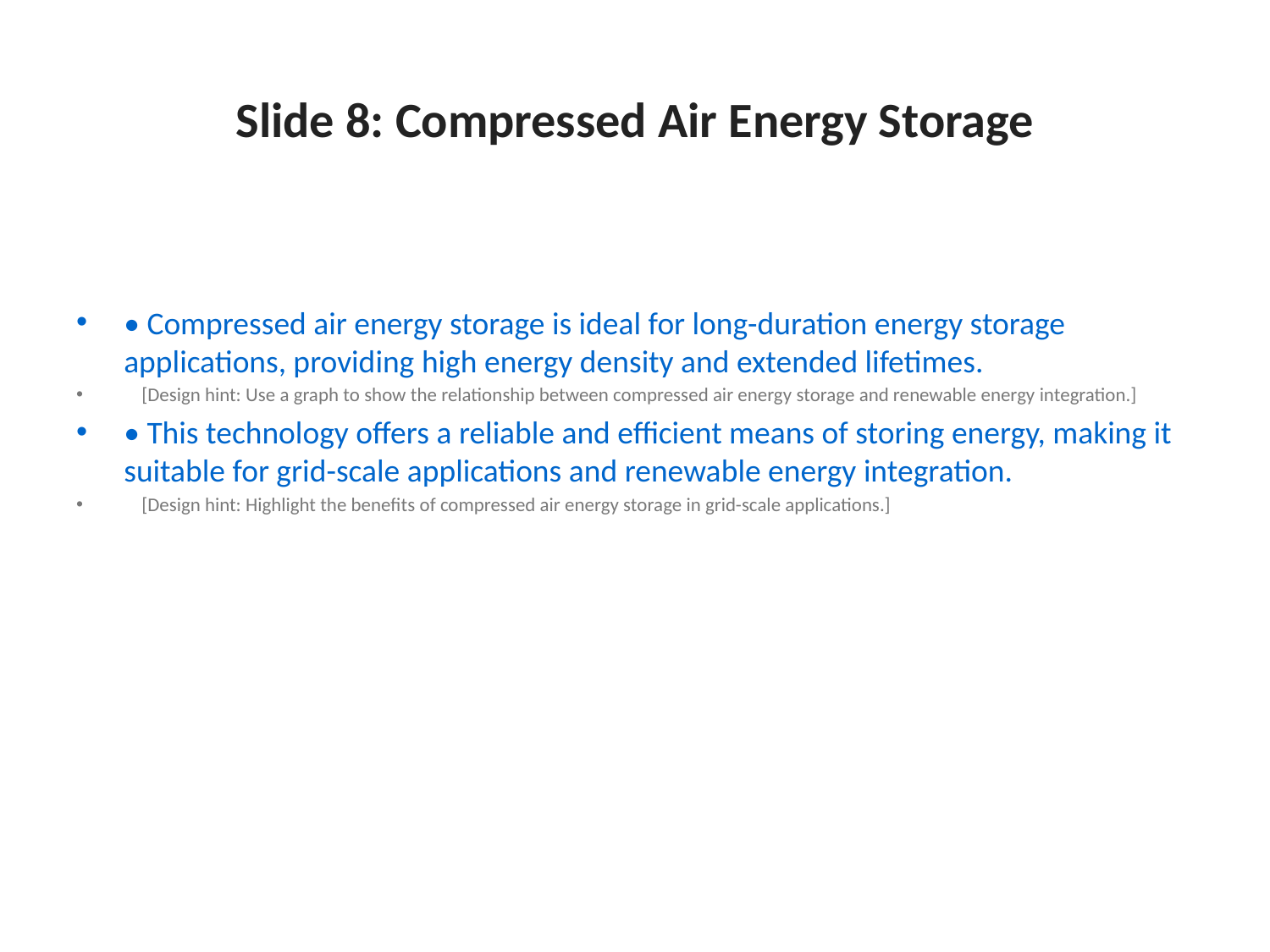

# Slide 8: Compressed Air Energy Storage

• Compressed air energy storage is ideal for long-duration energy storage applications, providing high energy density and extended lifetimes.
    [Design hint: Use a graph to show the relationship between compressed air energy storage and renewable energy integration.]
• This technology offers a reliable and efficient means of storing energy, making it suitable for grid-scale applications and renewable energy integration.
    [Design hint: Highlight the benefits of compressed air energy storage in grid-scale applications.]